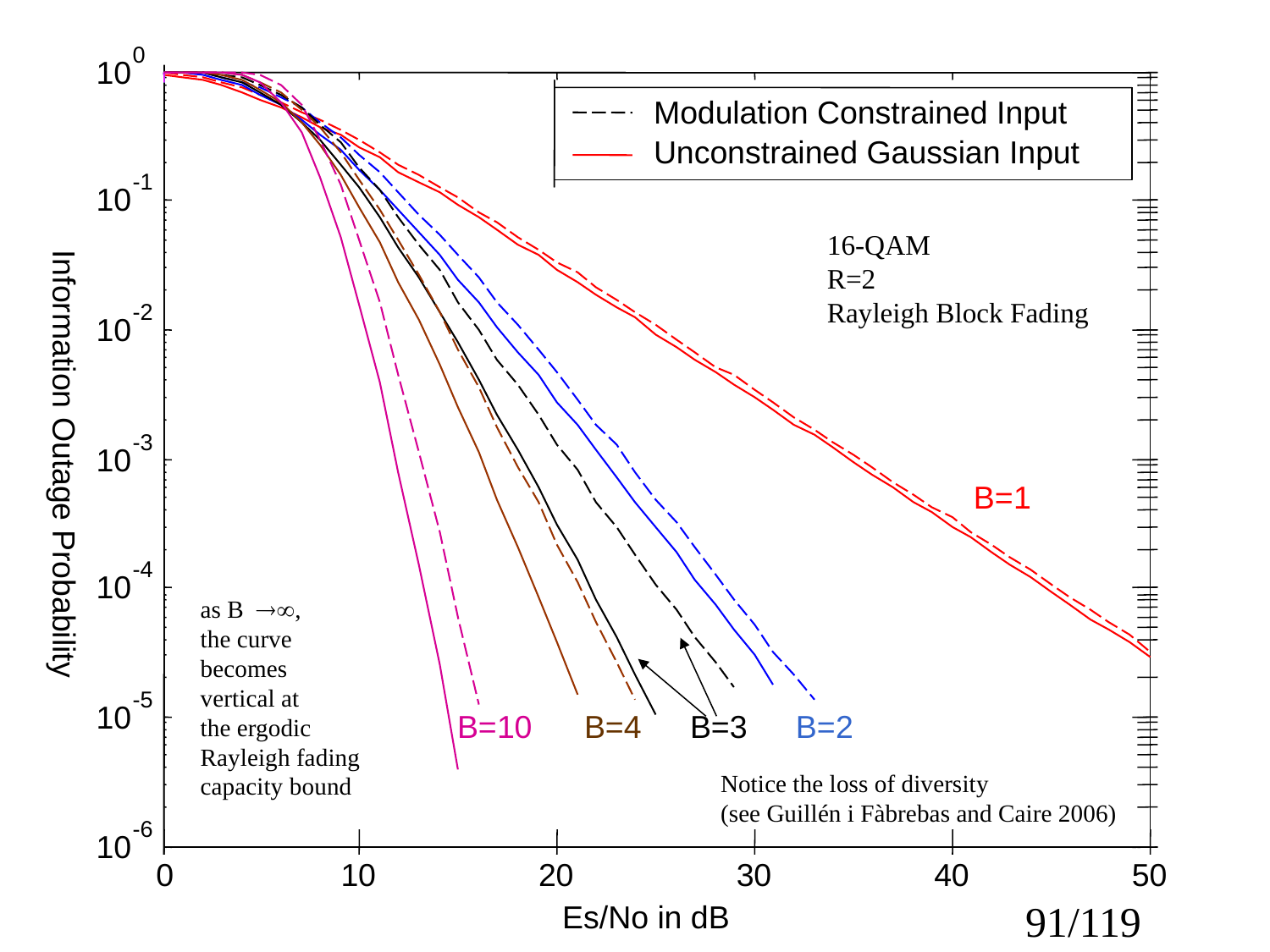

0
10

Modulation Constrained Input

Unconstrained Gaussian Input

-1
10

16-QAM
R=2
Rayleigh Block Fading

Information Outage Probability

-2
10

-3
10

B=1

-4
10
as B →∞,
the curve
becomes
vertical at
the ergodic
Rayleigh fading
capacity bound

-5
10
B=10
B=4
B=3
B=2

Notice the loss of diversity
(see Guillén i Fàbrebas and Caire 2006)

-6
10

0
10
20
30
40
50
91/119
Es/No in dB